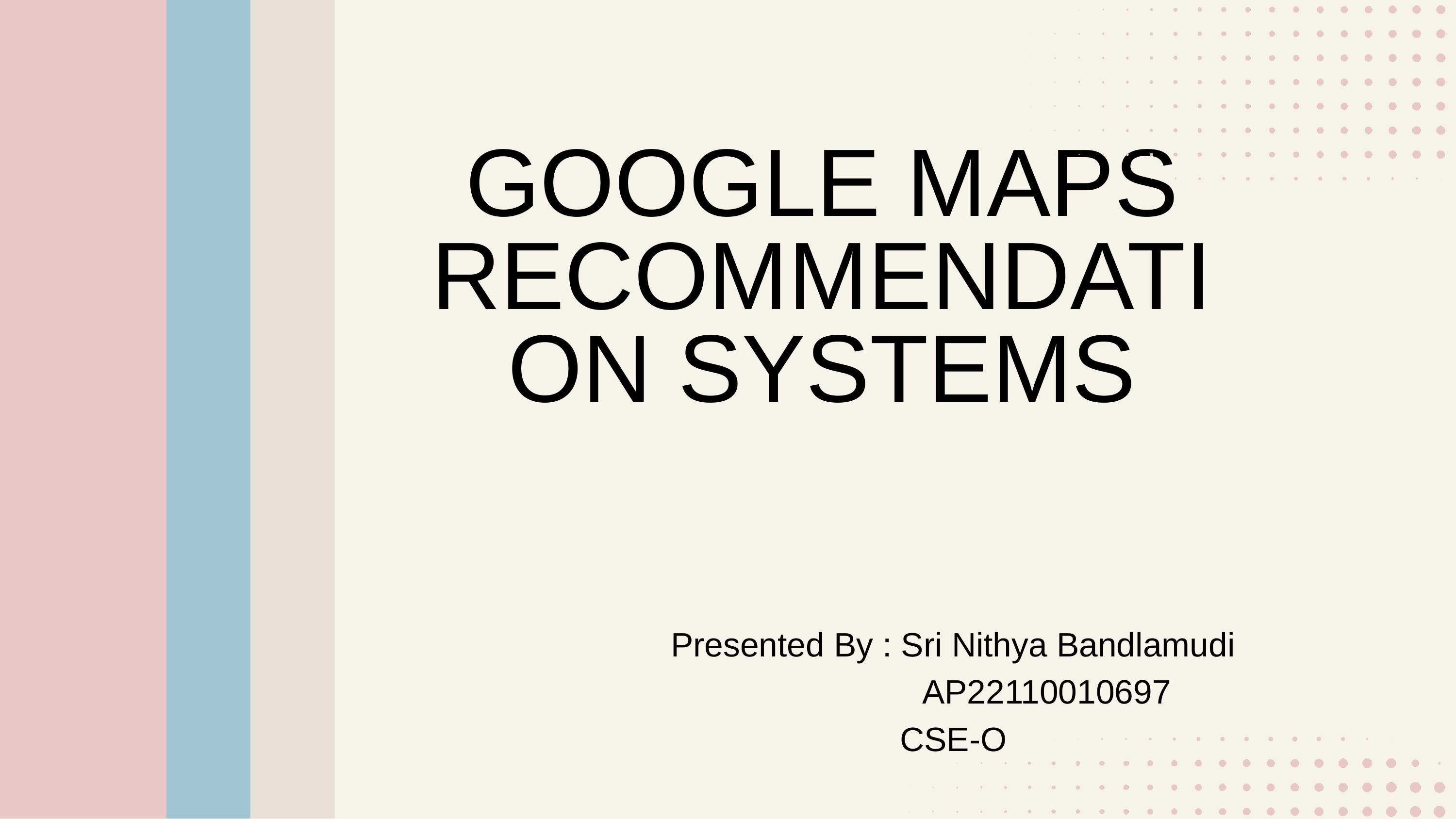

GOOGLE MAPS RECOMMENDATION SYSTEMS
Presented By : Sri Nithya Bandlamudi
                    AP22110010697
CSE-O